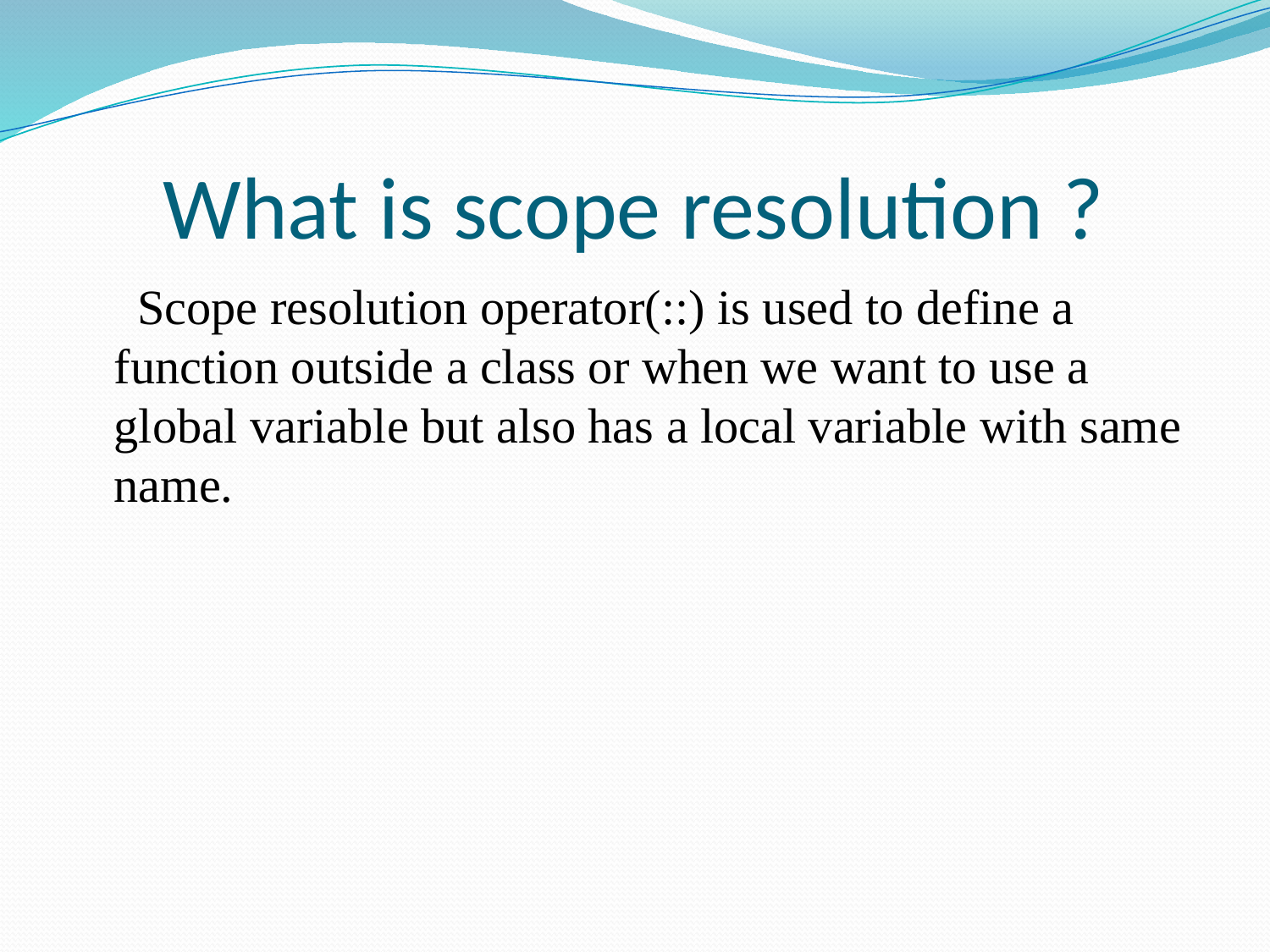

# What is scope resolution ?
     Scope resolution operator(::) is used to define a function outside a class or when we want to use a global variable but also has a local variable with same name.